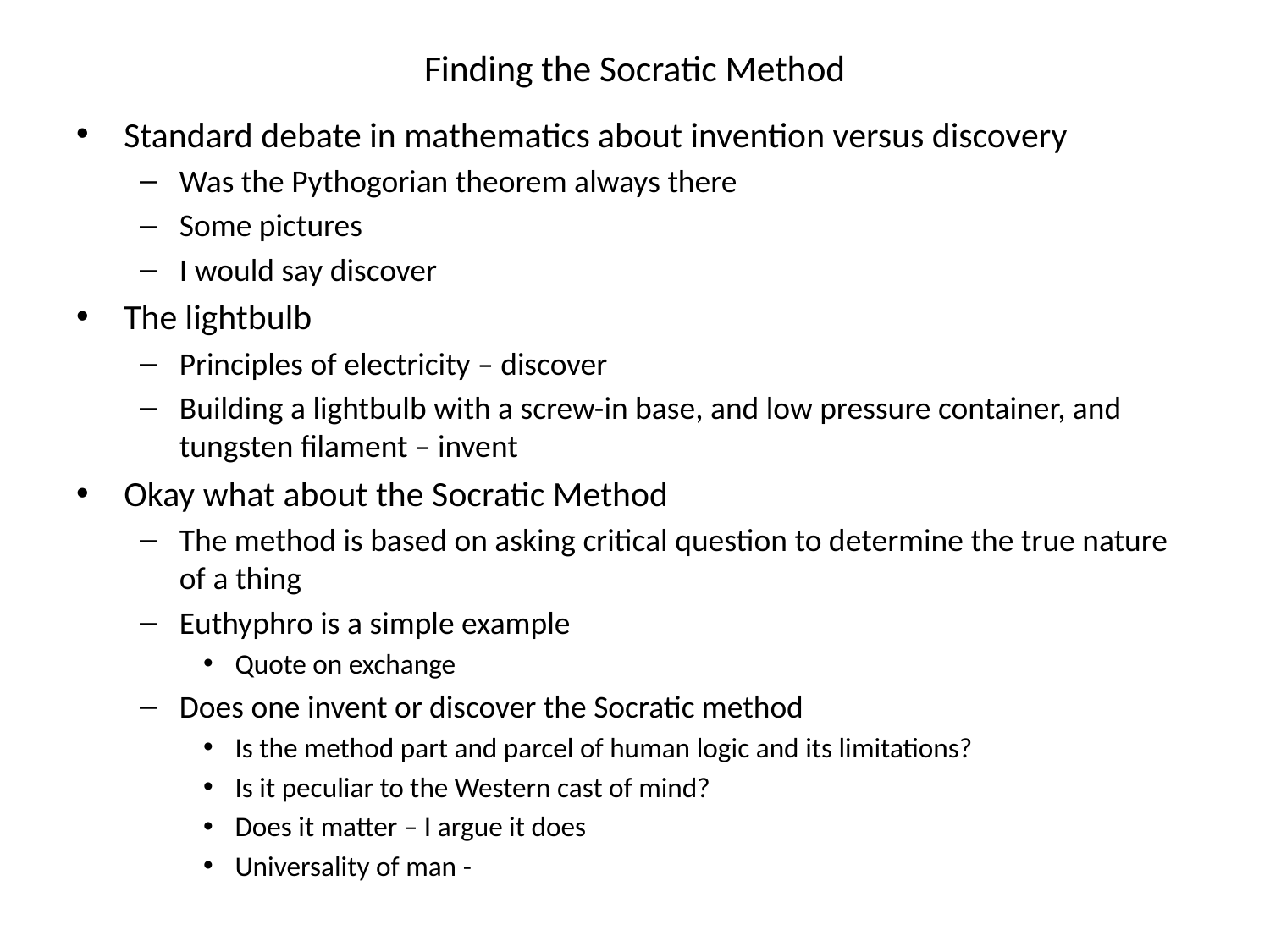

# Finding the Socratic Method
Standard debate in mathematics about invention versus discovery
Was the Pythogorian theorem always there
Some pictures
I would say discover
The lightbulb
Principles of electricity – discover
Building a lightbulb with a screw-in base, and low pressure container, and tungsten filament – invent
Okay what about the Socratic Method
The method is based on asking critical question to determine the true nature of a thing
Euthyphro is a simple example
Quote on exchange
Does one invent or discover the Socratic method
Is the method part and parcel of human logic and its limitations?
Is it peculiar to the Western cast of mind?
Does it matter – I argue it does
Universality of man -